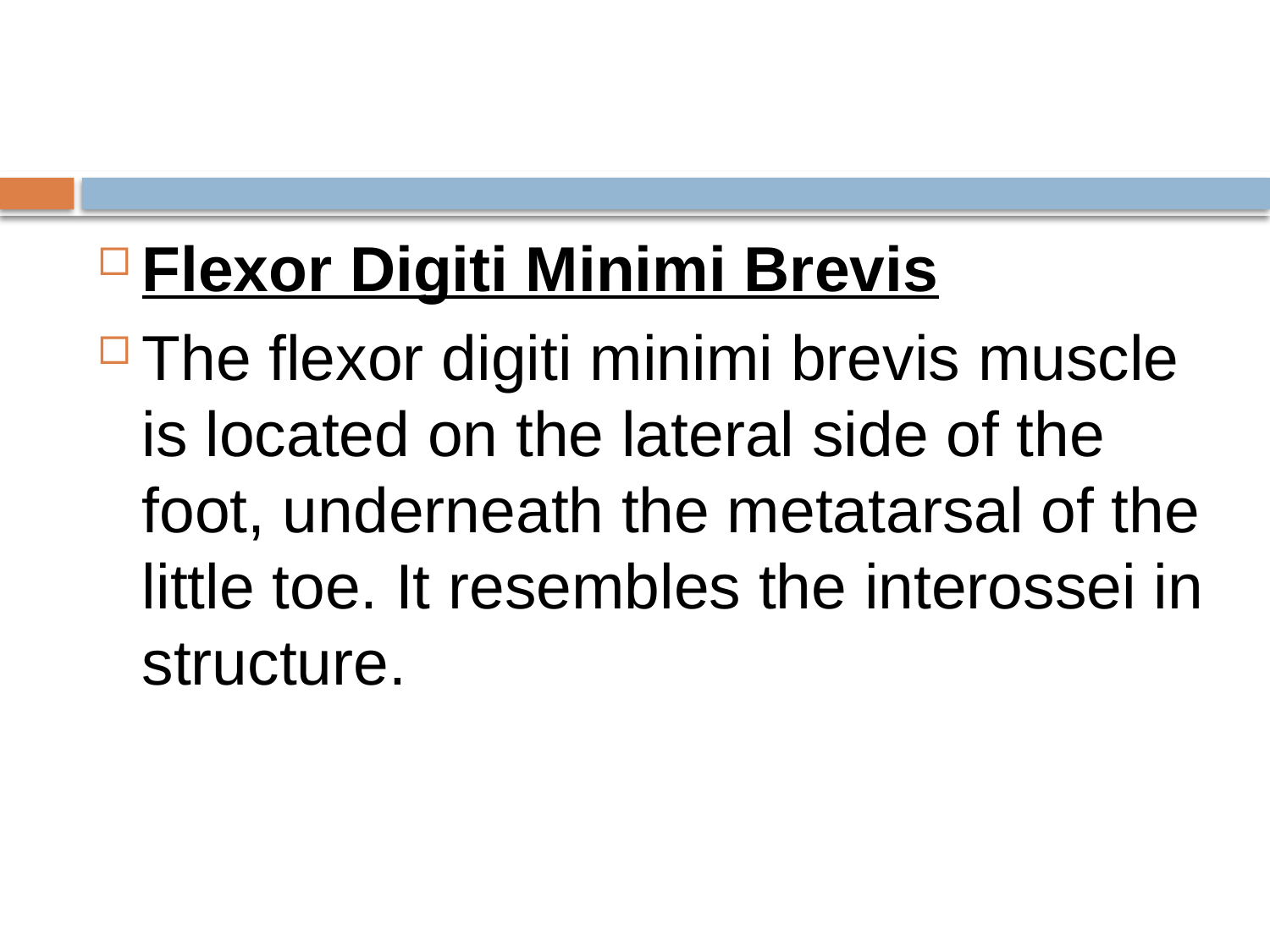

#
Flexor Digiti Minimi Brevis
The flexor digiti minimi brevis muscle is located on the lateral side of the foot, underneath the metatarsal of the little toe. It resembles the interossei in structure.